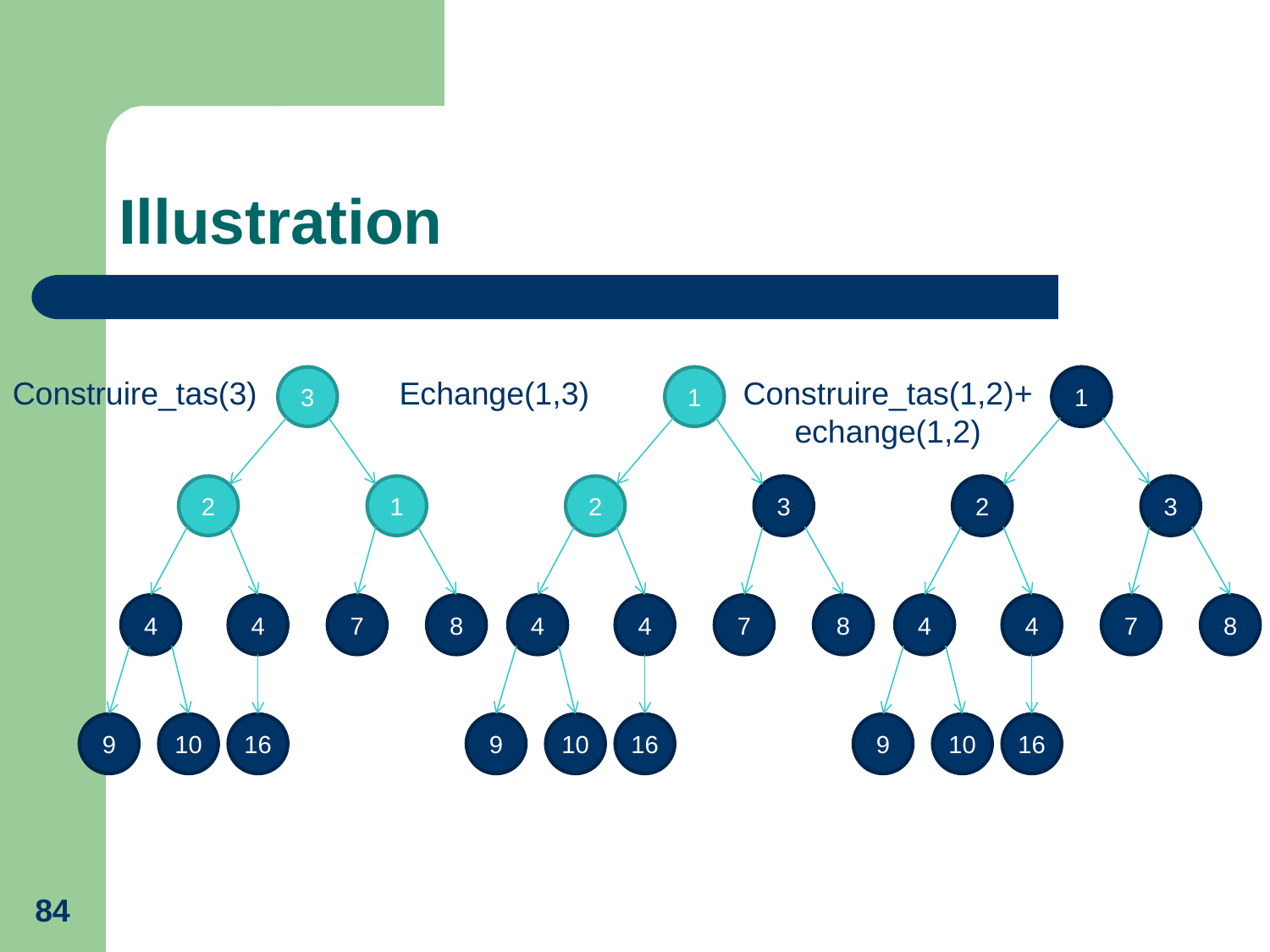

# Illustration

Construire_tas(3)
3
Echange(1,3)
1
Construire_tas(1,2)+echange(1,2)
1
2
1
2
3
2
3
4
4
7
8
4
4
7
8
4
4
7
8
9
10
16
9
10
16
9
10
16
84